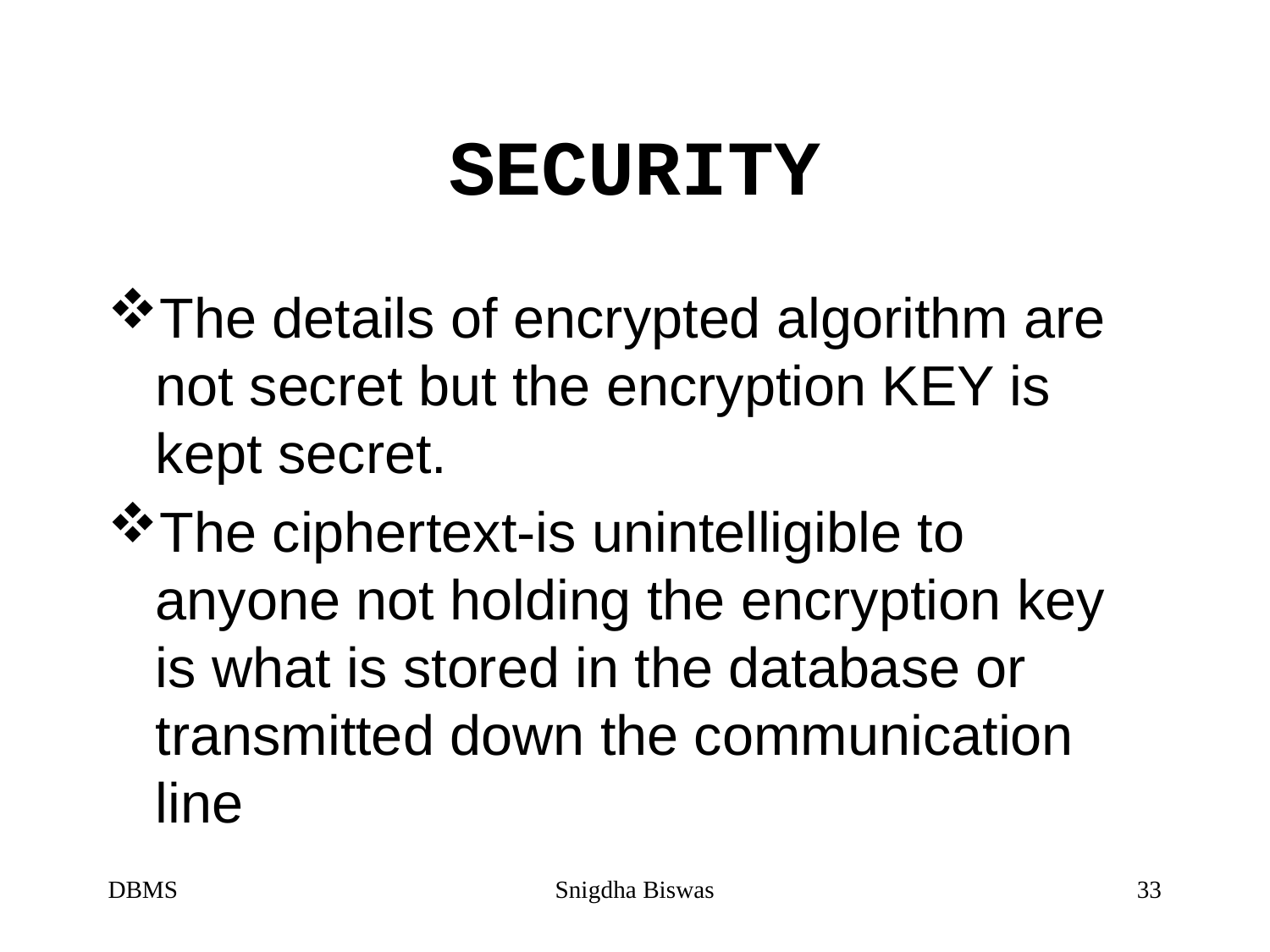

# SECURITY
The details of encrypted algorithm are not secret but the encryption KEY is kept secret.
The ciphertext-is unintelligible to anyone not holding the encryption key is what is stored in the database or transmitted down the communication line
DBMS
Snigdha Biswas
33